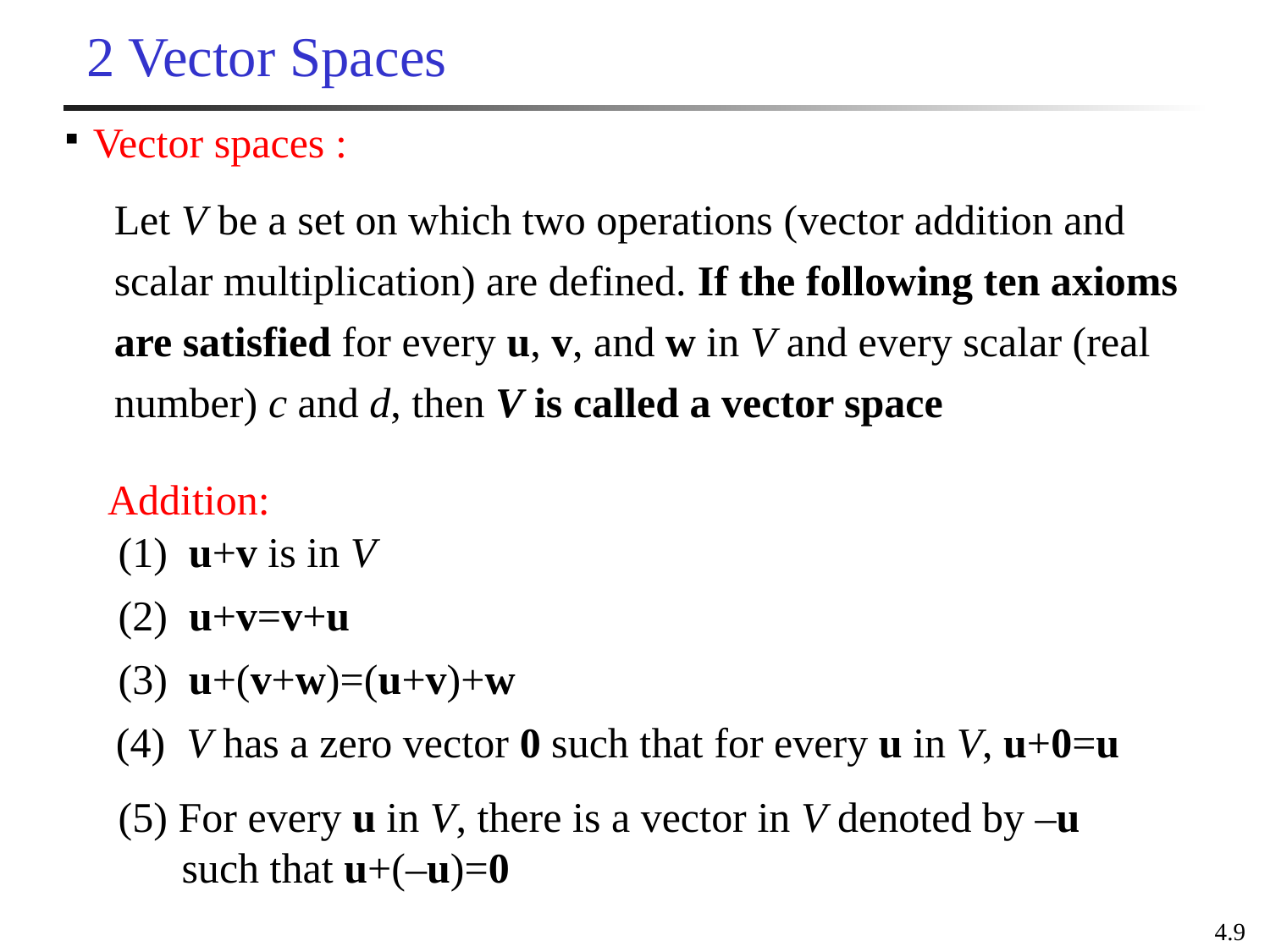

# 2 Vector Spaces
Vector spaces :
Let V be a set on which two operations (vector addition and scalar multiplication) are defined. If the following ten axioms are satisfied for every u, v, and w in V and every scalar (real number) c and d, then V is called a vector space
Addition:
(1)  u+v is in V
(2)  u+v=v+u
(3)  u+(v+w)=(u+v)+w
(4)  V has a zero vector 0 such that for every u in V, u+0=u
(5) For every u in V, there is a vector in V denoted by –u
      such that u+(–u)=0